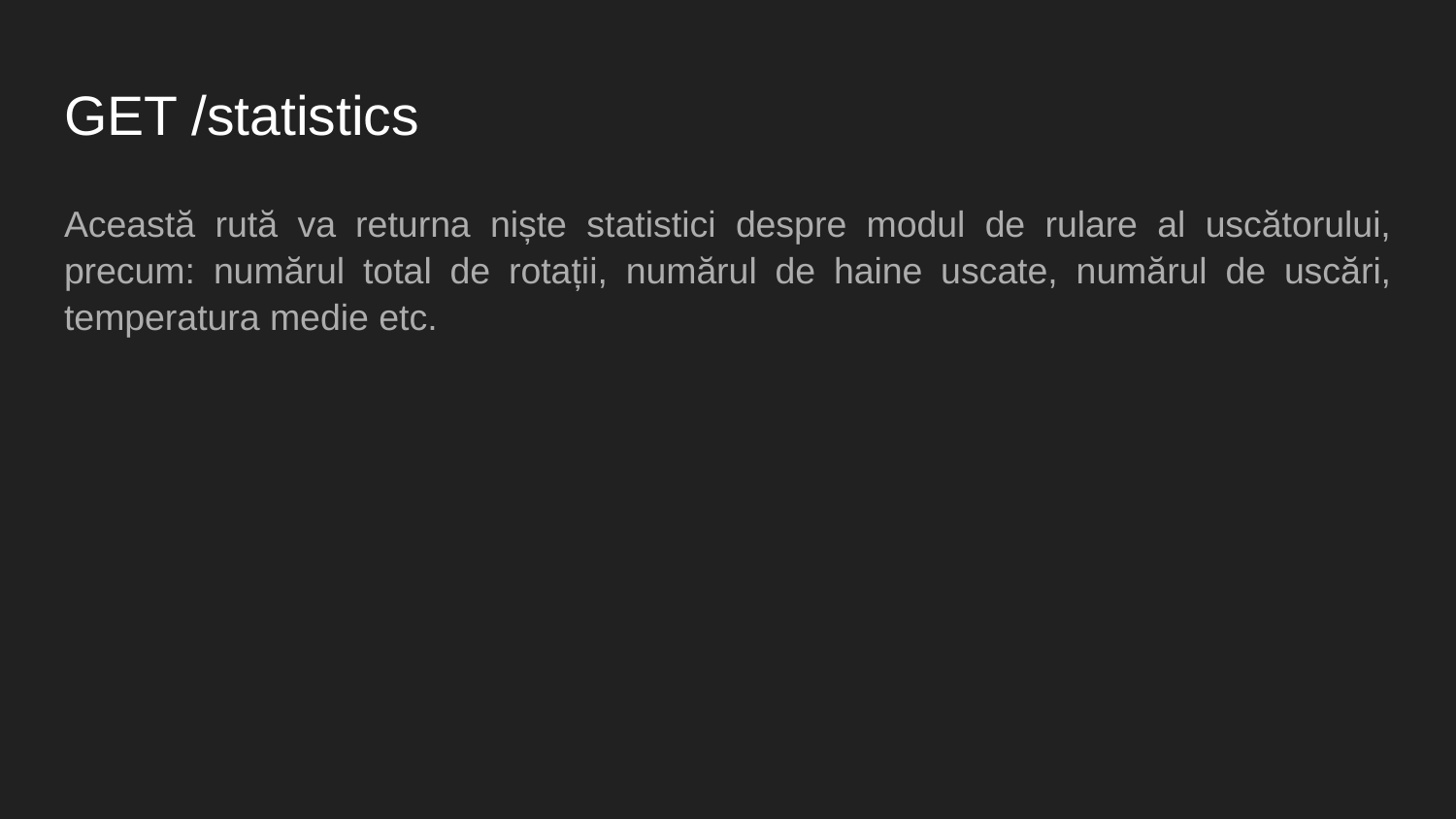

# GET /statistics
Această rută va returna niște statistici despre modul de rulare al uscătorului, precum: numărul total de rotații, numărul de haine uscate, numărul de uscări, temperatura medie etc.